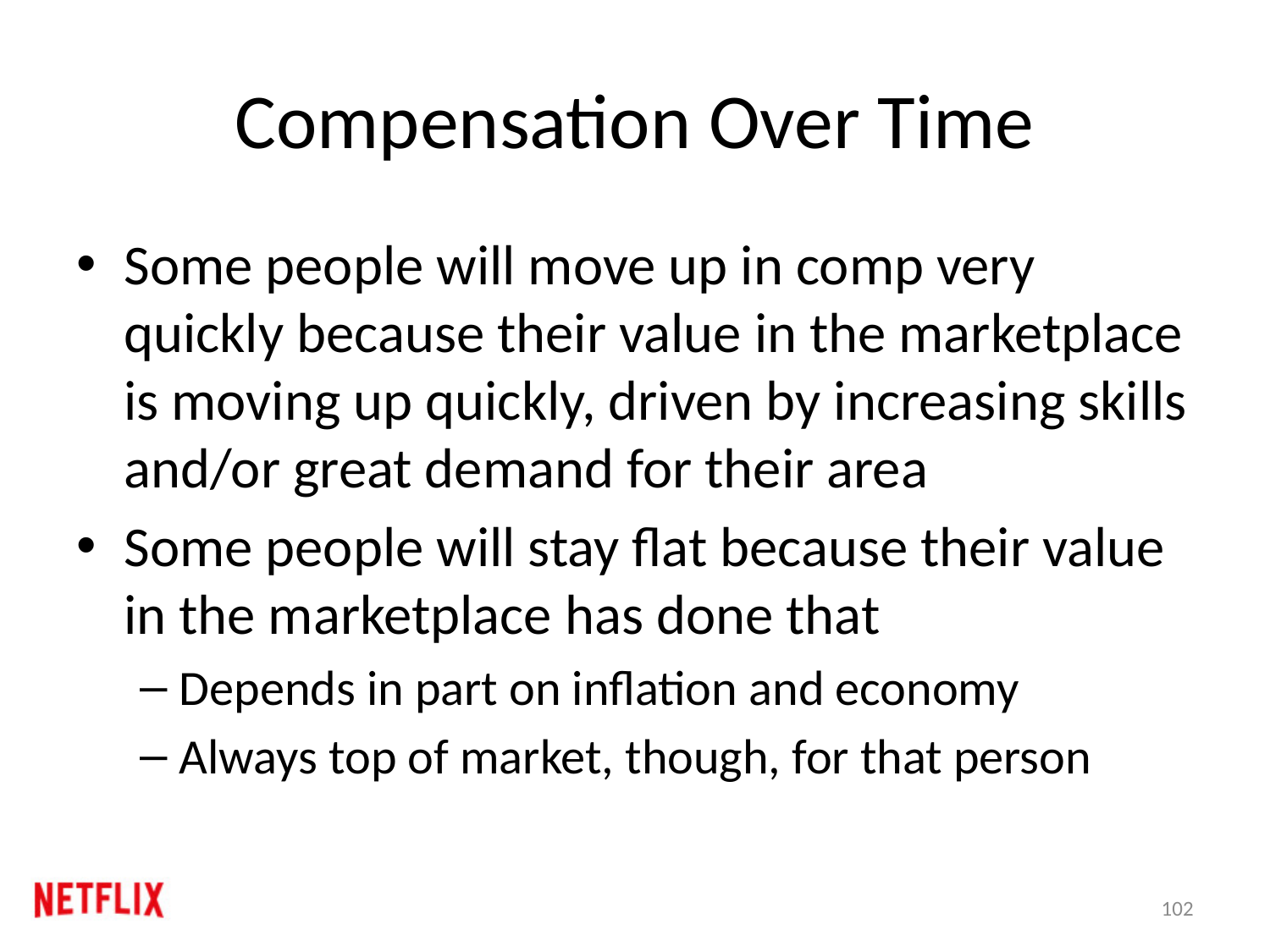

# Compensation Over Time
Some people will move up in comp very quickly because their value in the marketplace is moving up quickly, driven by increasing skills and/or great demand for their area
Some people will stay flat because their value in the marketplace has done that
Depends in part on inflation and economy
Always top of market, though, for that person

102